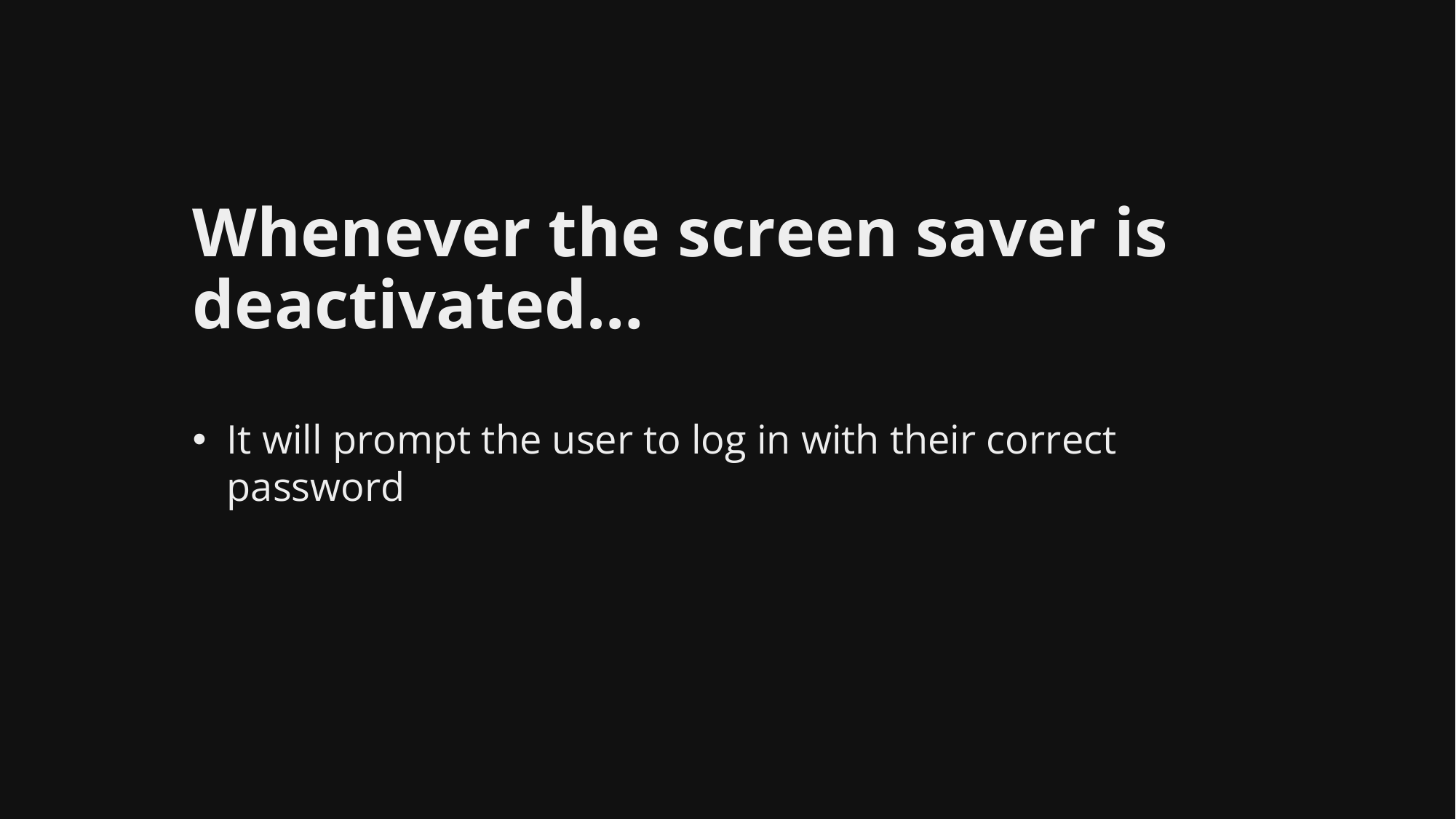

# Whenever the screen saver is deactivated…
separator
It will prompt the user to log in with their correct password